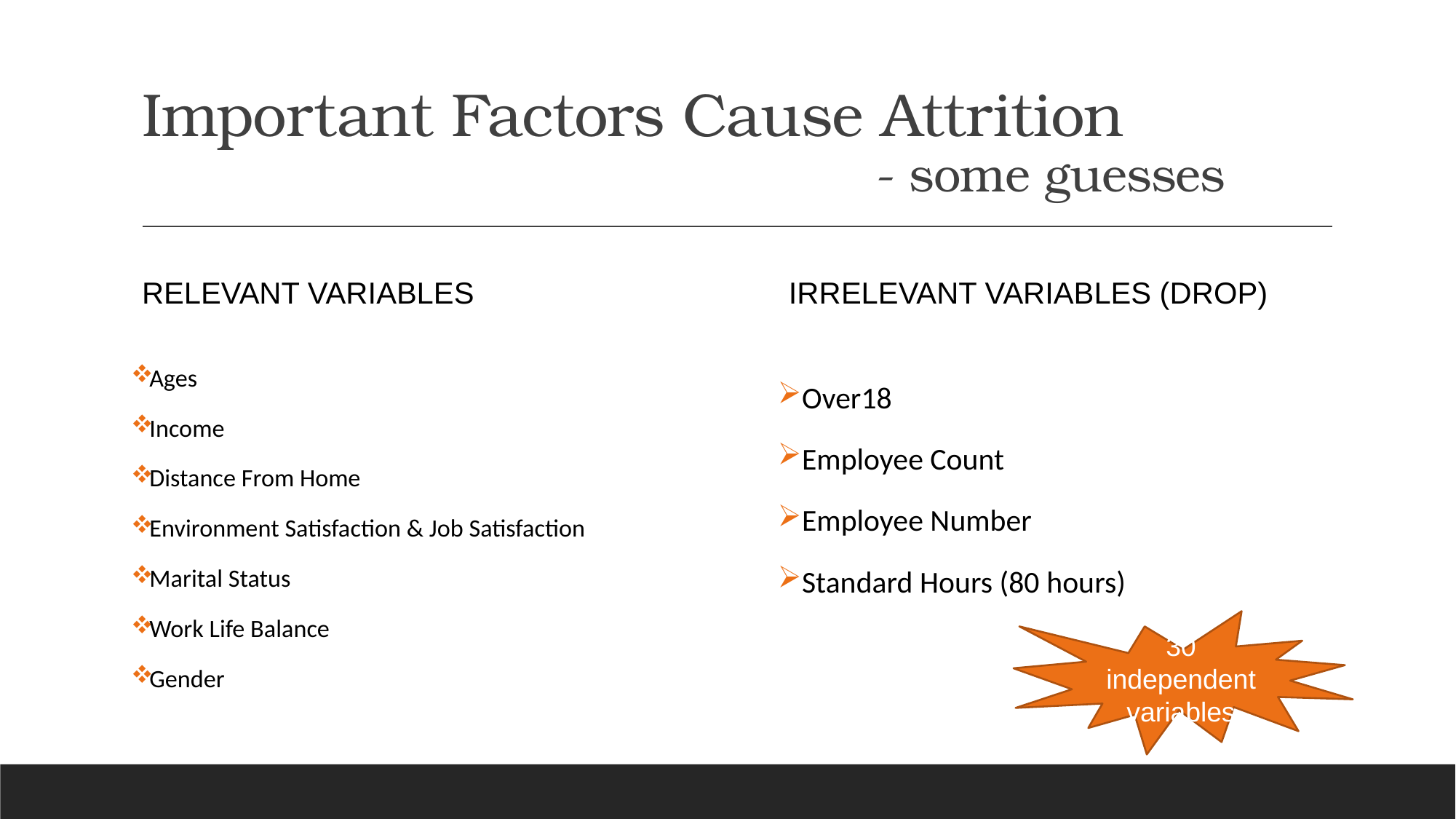

# Important Factors Cause Attrition - some guesses
Relevant Variables
Irrelevant variables (Drop)

Over18
Employee Count
Employee Number
Standard Hours (80 hours)
Ages
Income
Distance From Home
Environment Satisfaction & Job Satisfaction
Marital Status
Work Life Balance
Gender
30 independent variables